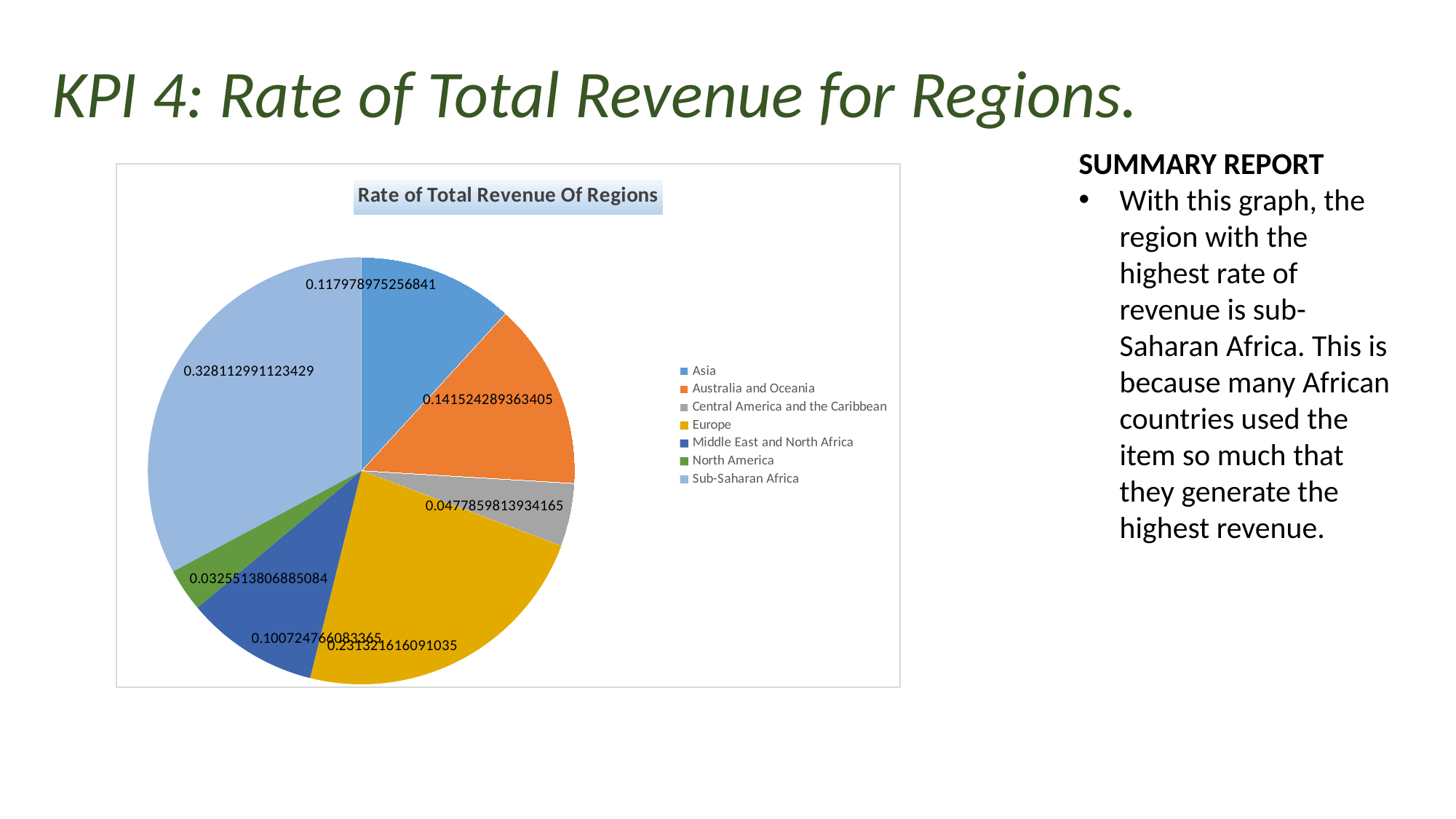

# KPI 4: Rate of Total Revenue for Regions.
SUMMARY REPORT
With this graph, the region with the highest rate of revenue is sub-Saharan Africa. This is because many African countries used the item so much that they generate the highest revenue.

### Chart: Rate of Total Revenue Of Regions

| Category | Total |
|---|---|
| Asia | 0.117978975256841 |
| Australia and Oceania | 0.141524289363405 |
| Central America and the Caribbean | 0.0477859813934165 |
| Europe | 0.231321616091035 |
| Middle East and North Africa | 0.100724766083365 |
| North America | 0.0325513806885084 |
| Sub-Saharan Africa | 0.328112991123429 |